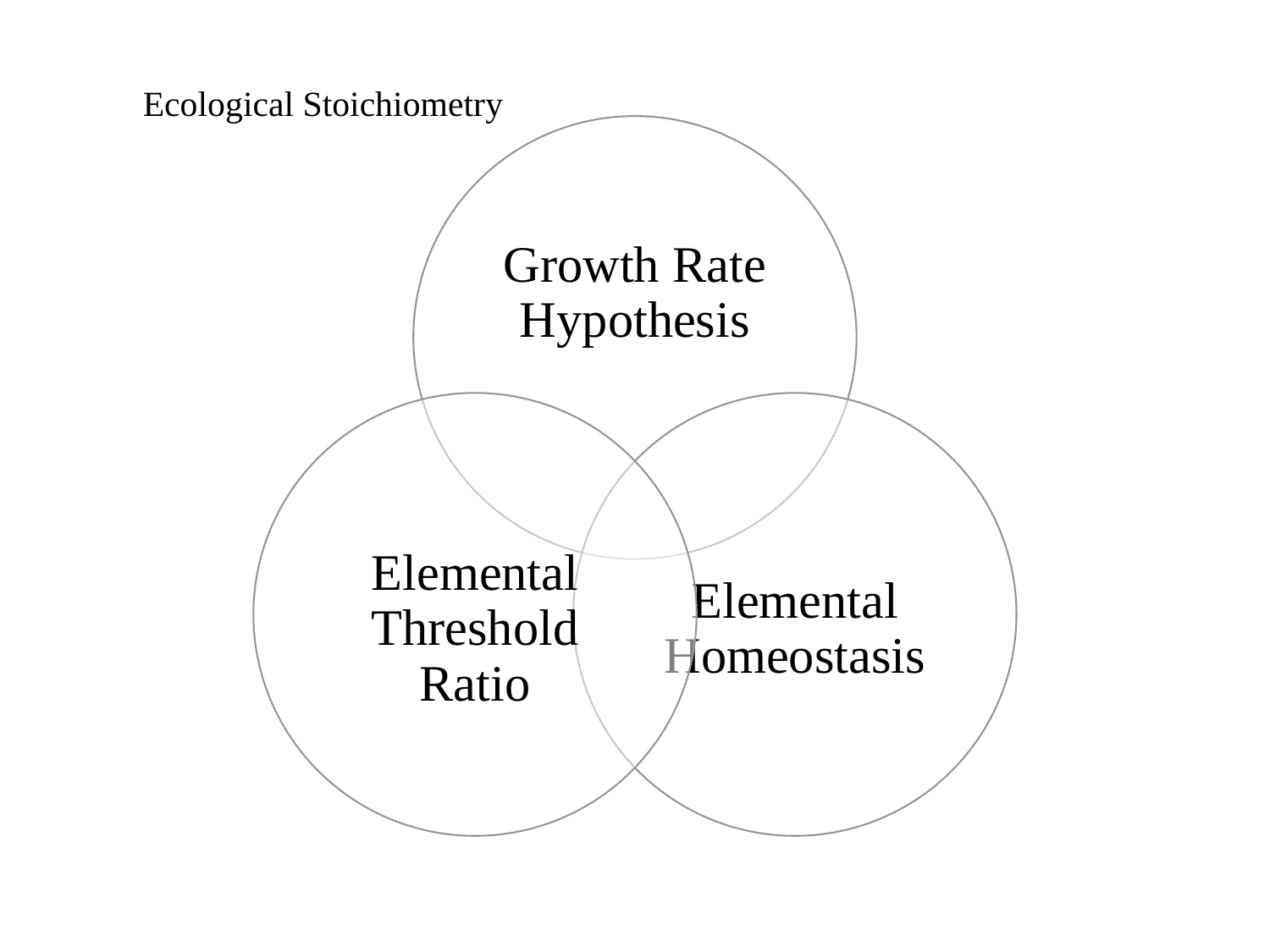

Ecological Stoichiometry
Growth Rate Hypothesis
Elemental Homeostasis
Elemental Threshold Ratio